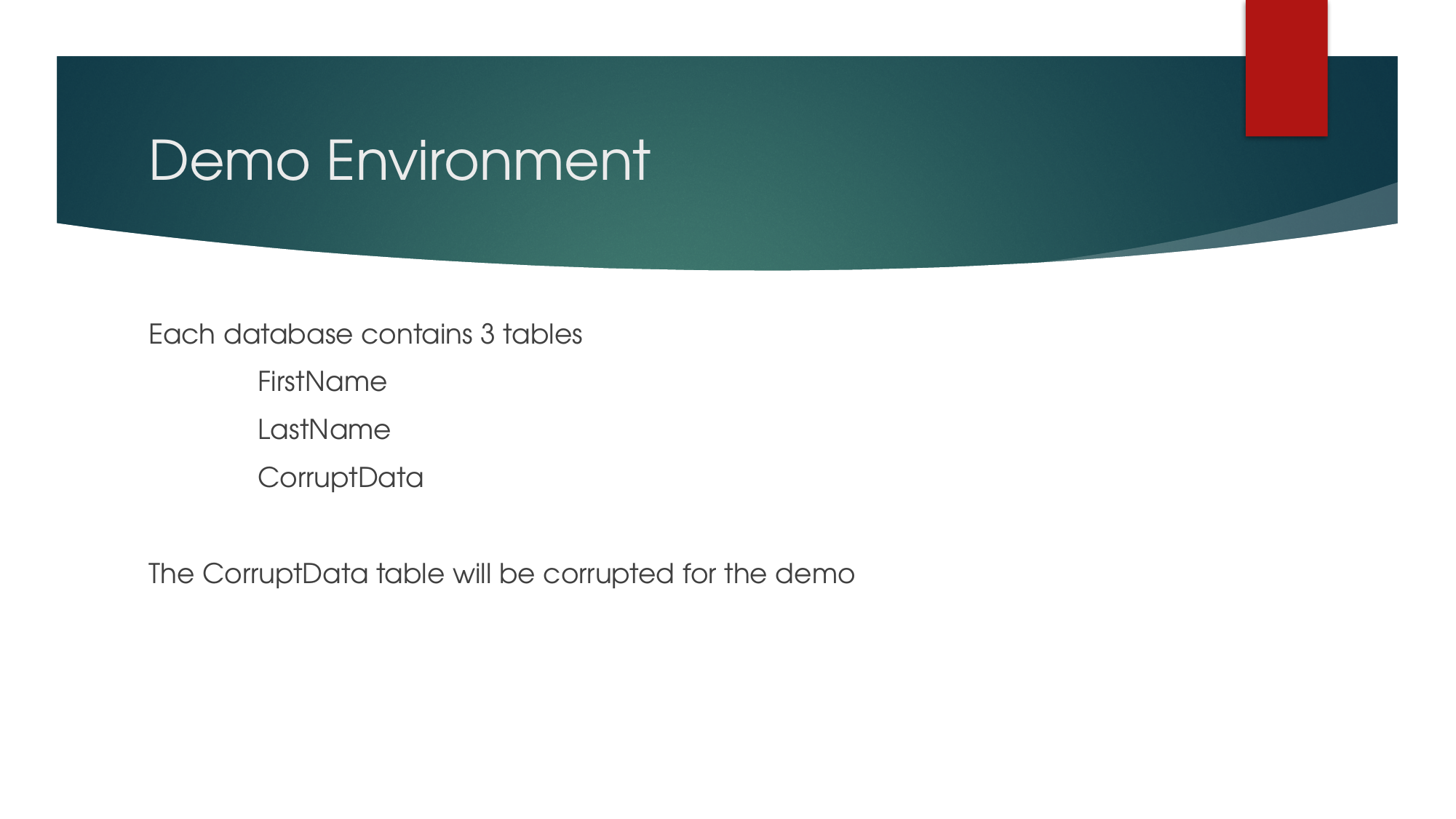

# Demo Environment
Each database contains 3 tables
	FirstName
	LastName
	CorruptData

The CorruptData table will be corrupted for the demo